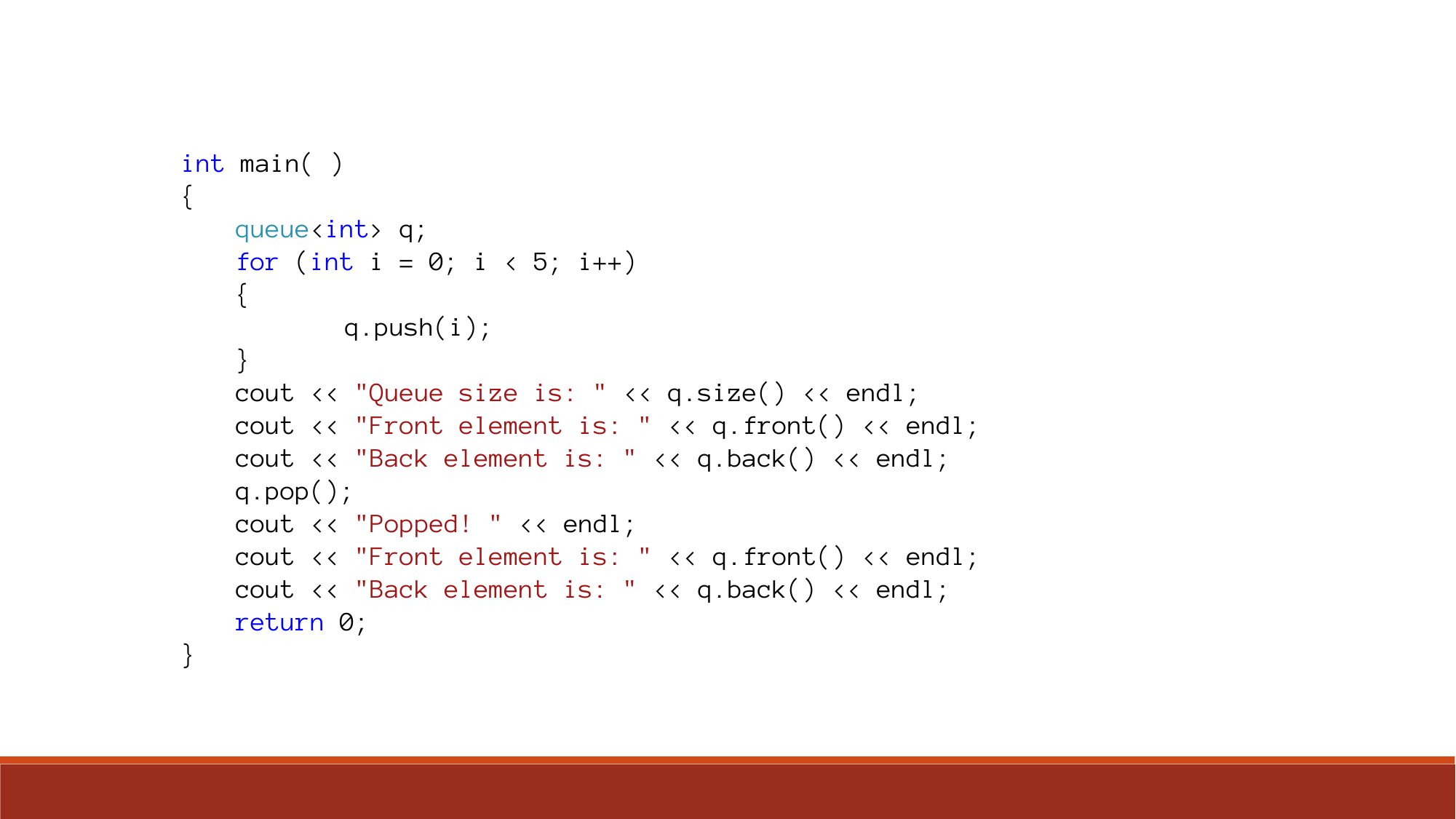

int main( )
{
queue<int> q;
for (int i = 0; i < 5; i++)
{
	q.push(i);
}
cout << "Queue size is: " << q.size() << endl;
cout << "Front element is: " << q.front() << endl;
cout << "Back element is: " << q.back() << endl;
q.pop();
cout << "Popped! " << endl;
cout << "Front element is: " << q.front() << endl;
cout << "Back element is: " << q.back() << endl;
return 0;
}